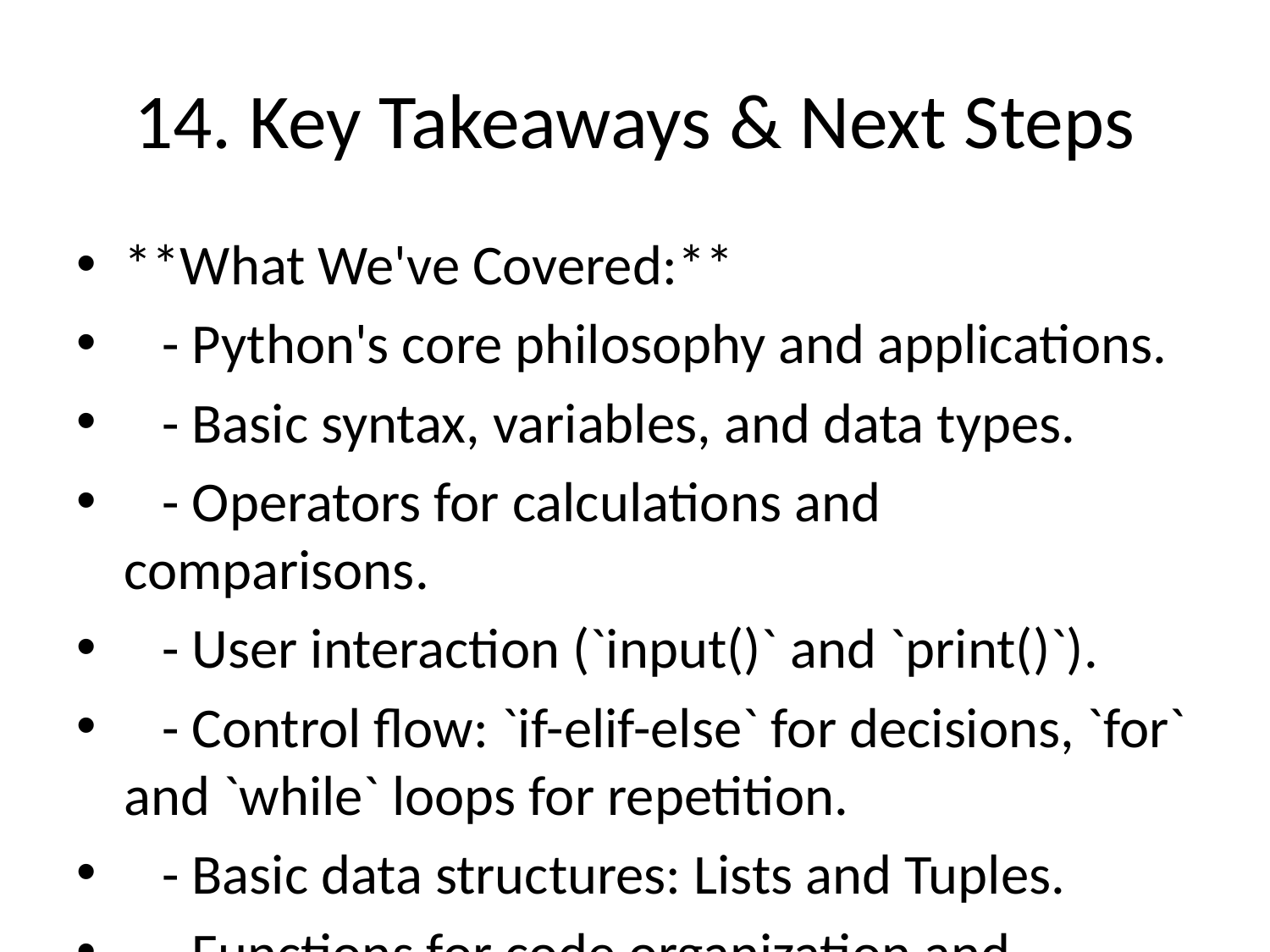

# 14. Key Takeaways & Next Steps
**What We've Covered:**
   - Python's core philosophy and applications.
   - Basic syntax, variables, and data types.
   - Operators for calculations and comparisons.
   - User interaction (`input()` and `print()`).
   - Control flow: `if-elif-else` for decisions, `for` and `while` loops for repetition.
   - Basic data structures: Lists and Tuples.
   - Functions for code organization and reusability.
   - The importance of comments.
**Your Journey Continues:**
   - Practice, practice, practice! The best way to learn is by doing.
   - Experiment with the concepts we've discussed.
   - Try solving small problems on your own.
   - Explore Python's extensive documentation and online resources.
   - Get ready for more advanced topics like Dictionaries, Sets, Object-Oriented Programming, and File I/O!
**Remember:** Programming is a skill developed through consistent effort and curiosity. Embrace challenges, and don't be afraid to make mistakes – they are part of the learning process!